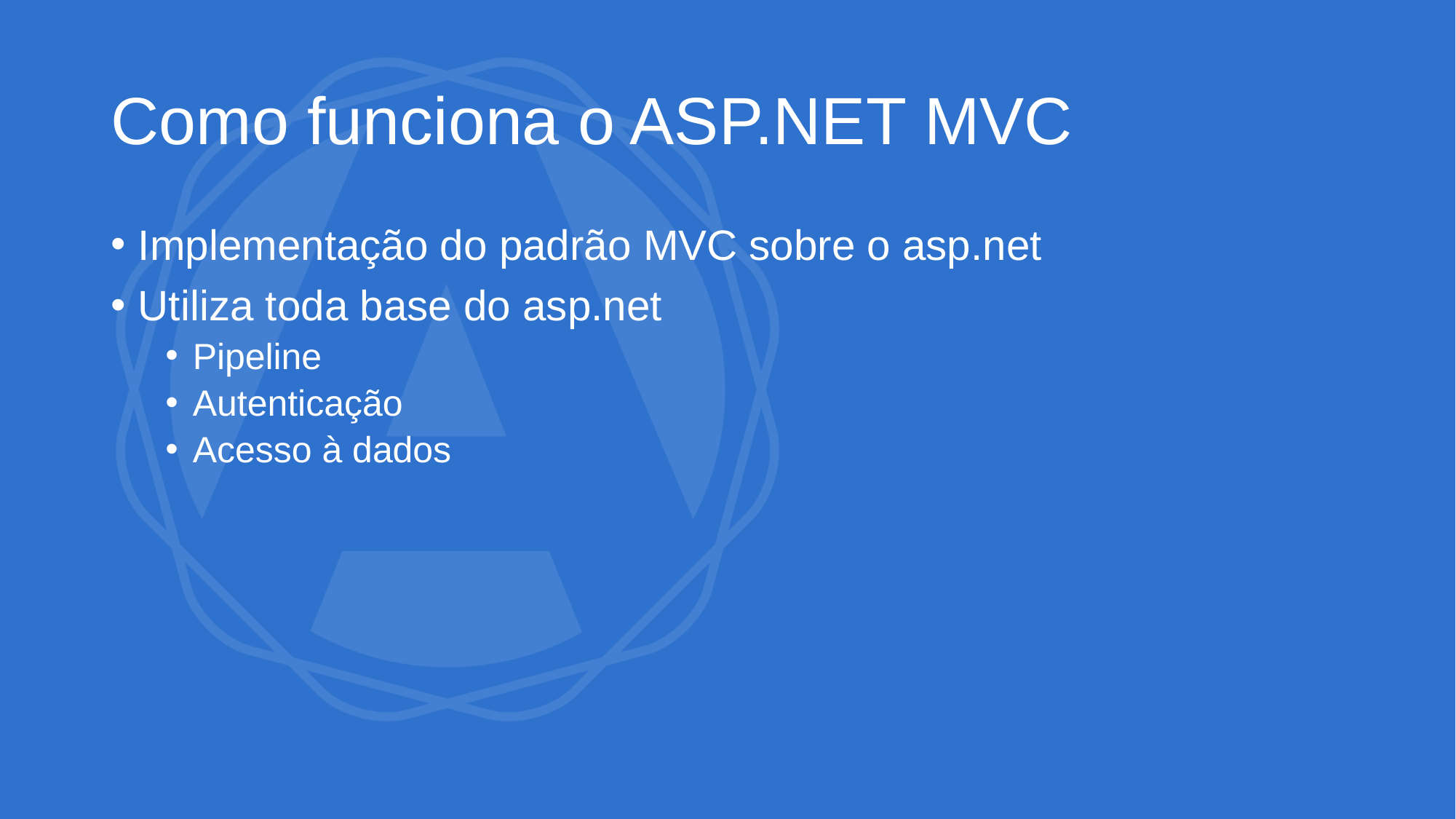

# Como funciona o ASP.NET MVC
Implementação do padrão MVC sobre o asp.net
Utiliza toda base do asp.net
Pipeline
Autenticação
Acesso à dados